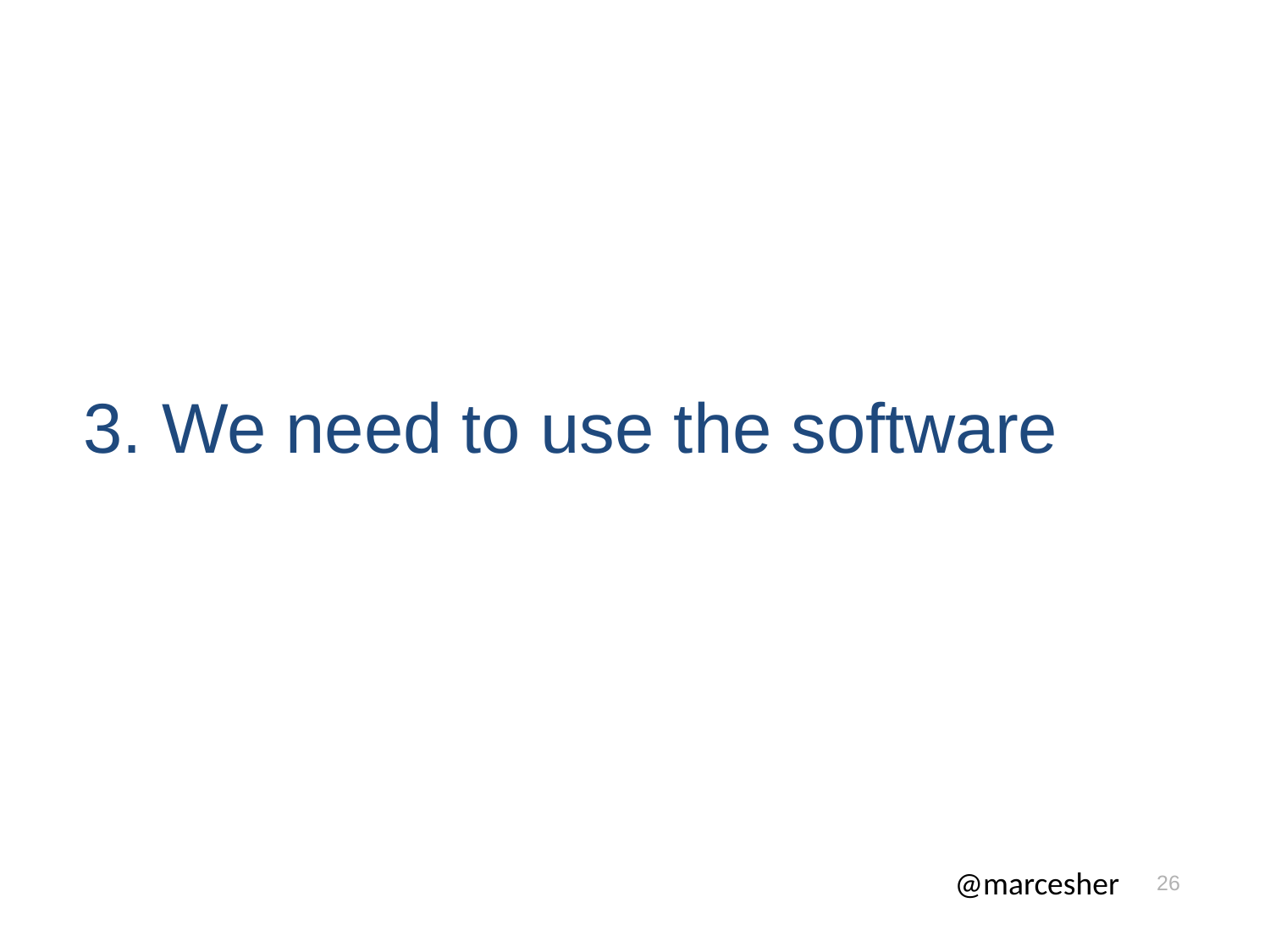

# 3. We need to use the software

26